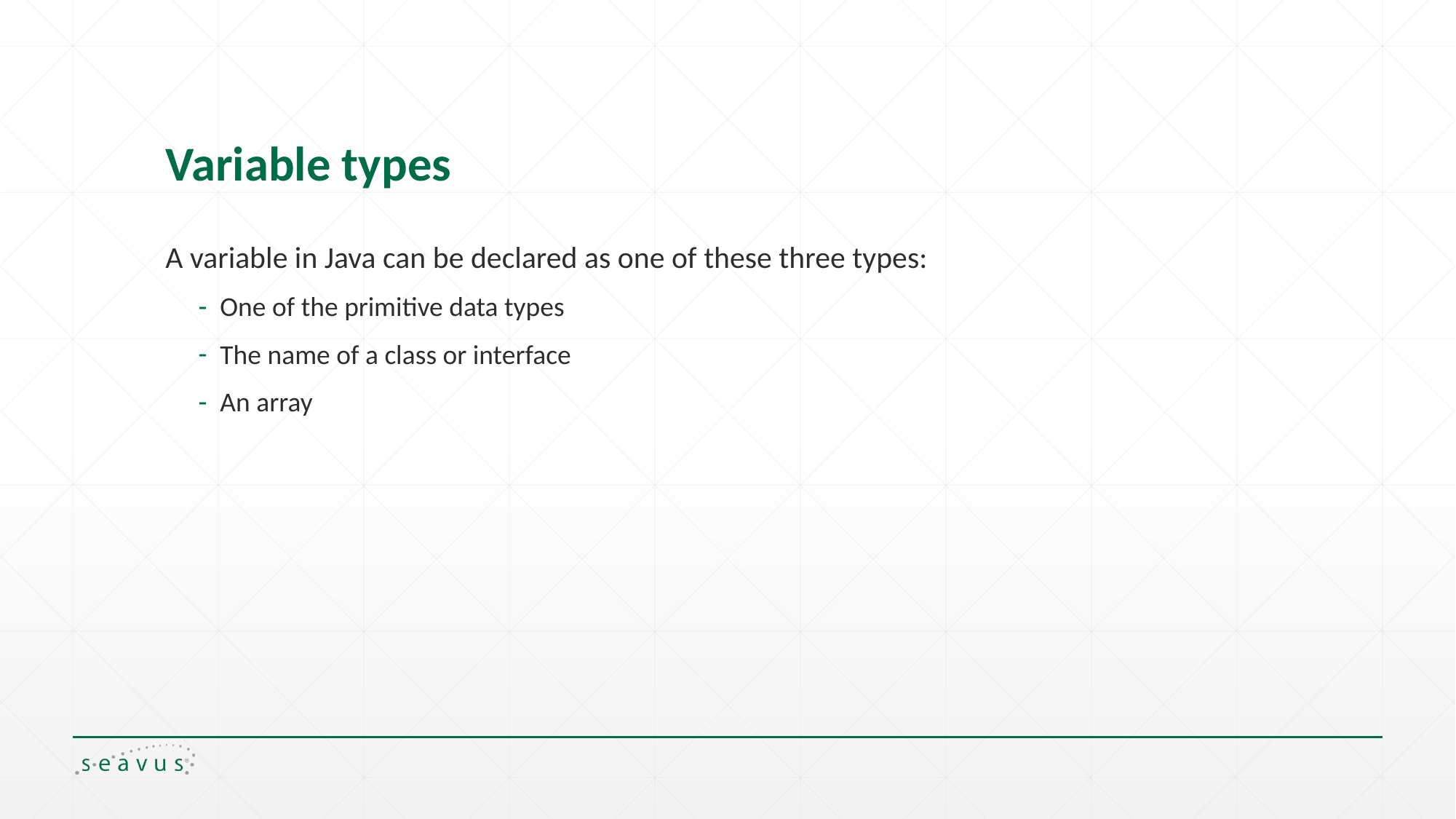

# Variable types
A variable in Java can be declared as one of these three types:
One of the primitive data types
The name of a class or interface
An array